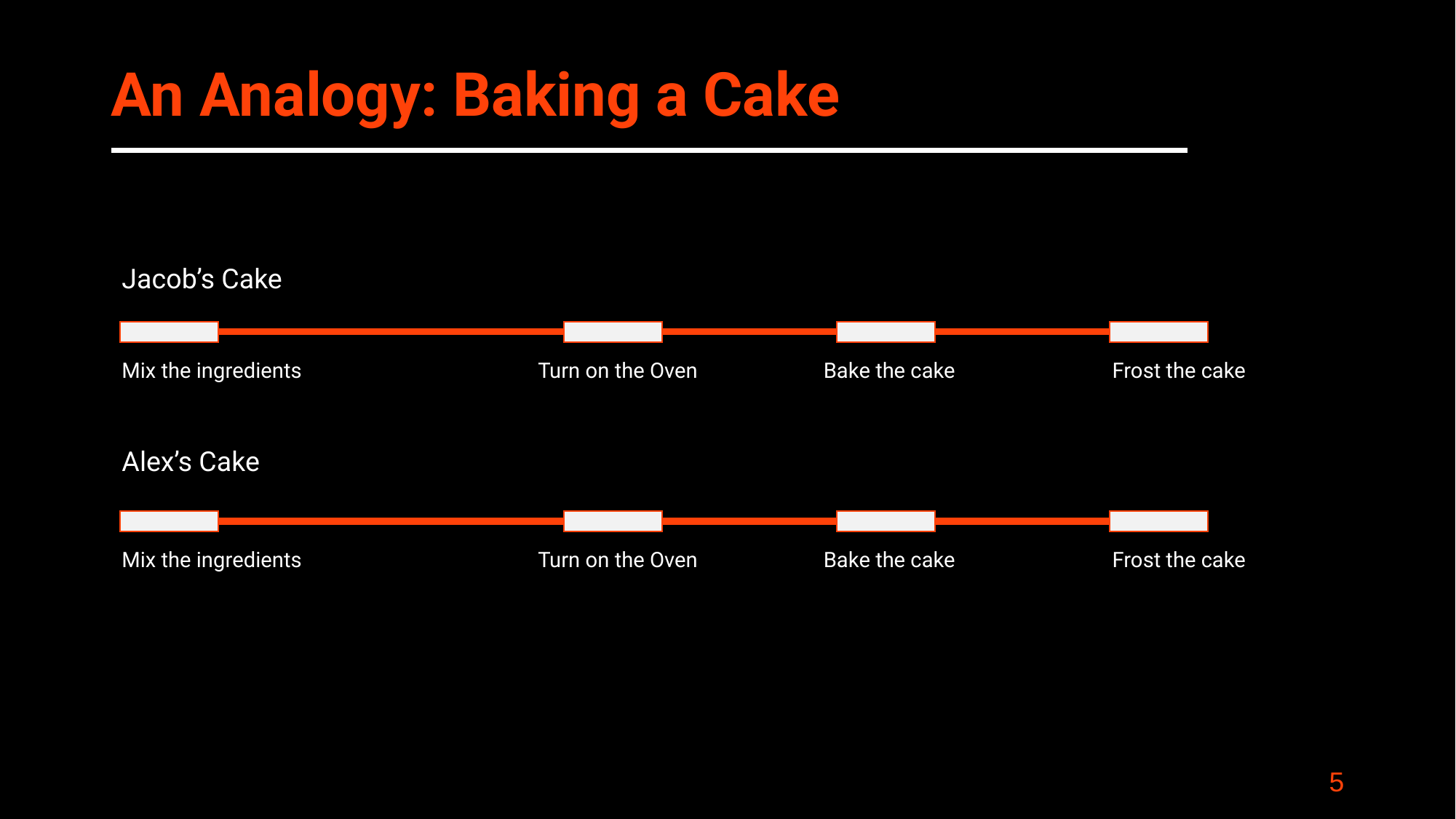

# An Analogy: Baking a Cake
Jacob’s Cake

Mix the ingredients
Turn on the Oven
Bake the cake
Frost the cake
Alex’s Cake

Mix the ingredients
Turn on the Oven
Bake the cake
Frost the cake
5